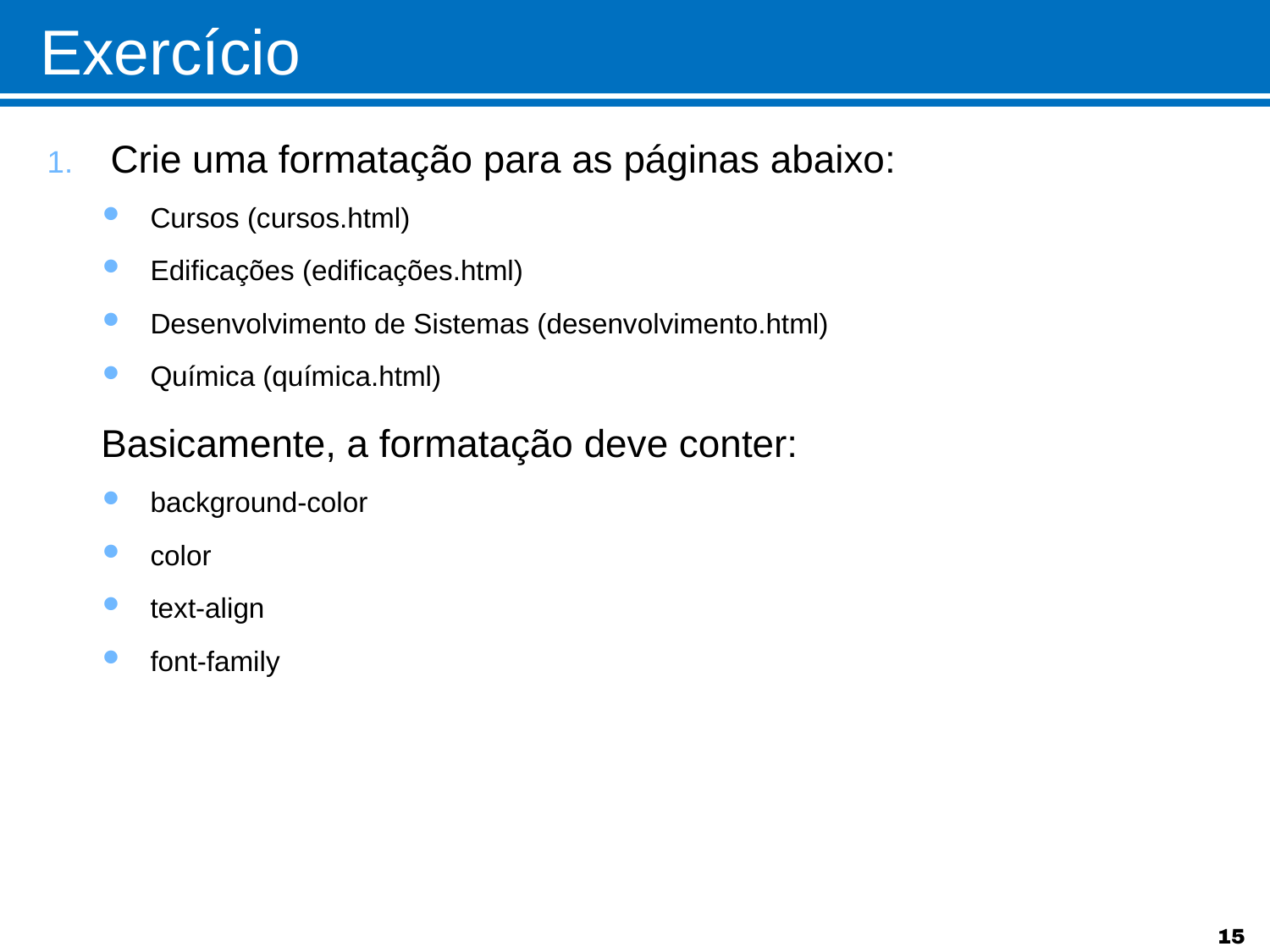

# Exercício
Crie uma formatação para as páginas abaixo:
Cursos (cursos.html)
Edificações (edificações.html)
Desenvolvimento de Sistemas (desenvolvimento.html)
Química (química.html)
     Basicamente, a formatação deve conter:
background-color
color
text-align
font-family

15